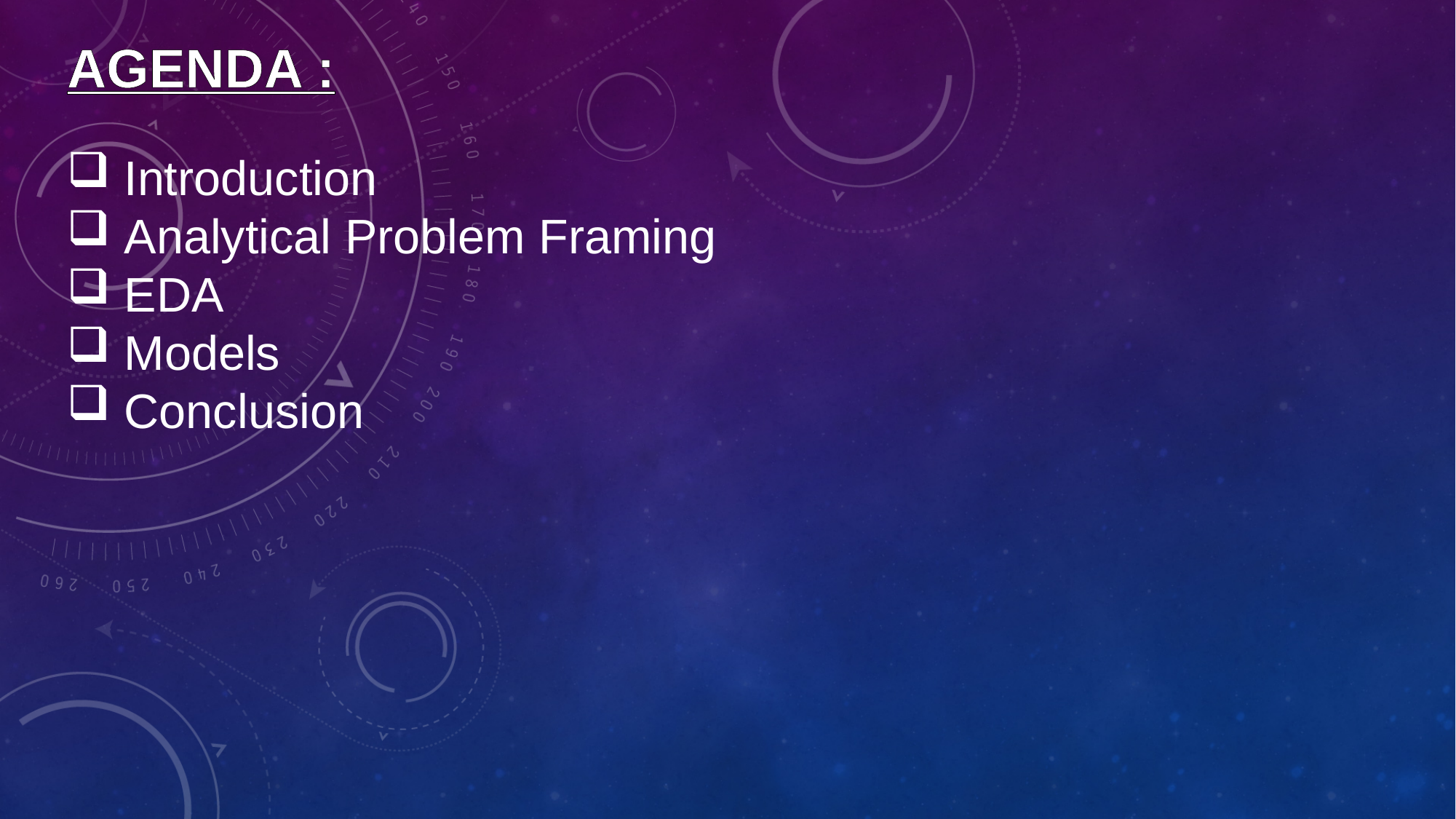

AGENDA :
 Introduction
 Analytical Problem Framing
 EDA
 Models
 Conclusion